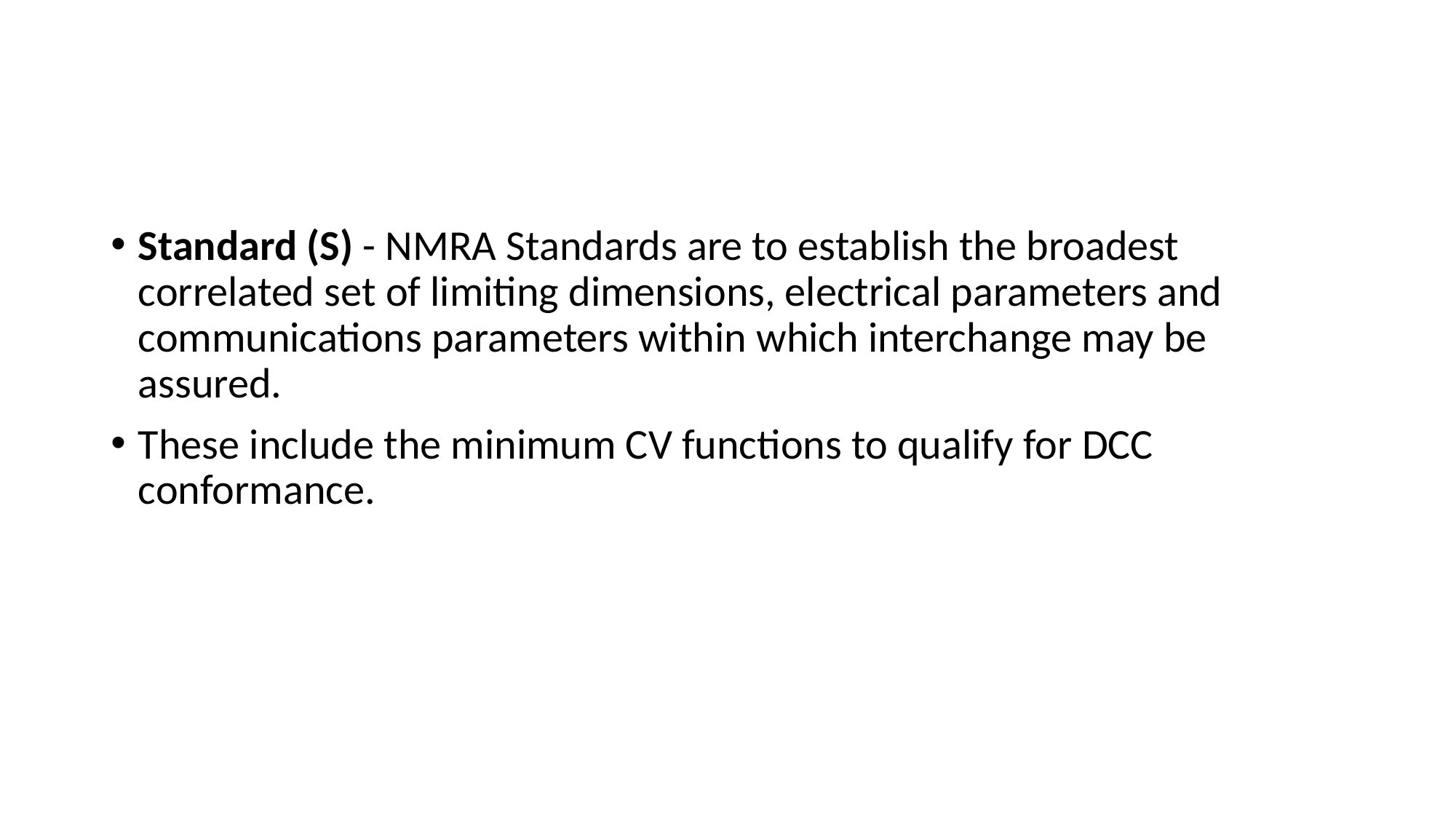

#
Standard (S) - NMRA Standards are to establish the broadest correlated set of limiting dimensions, electrical parameters and communications parameters within which interchange may be assured.
These include the minimum CV functions to qualify for DCC conformance.